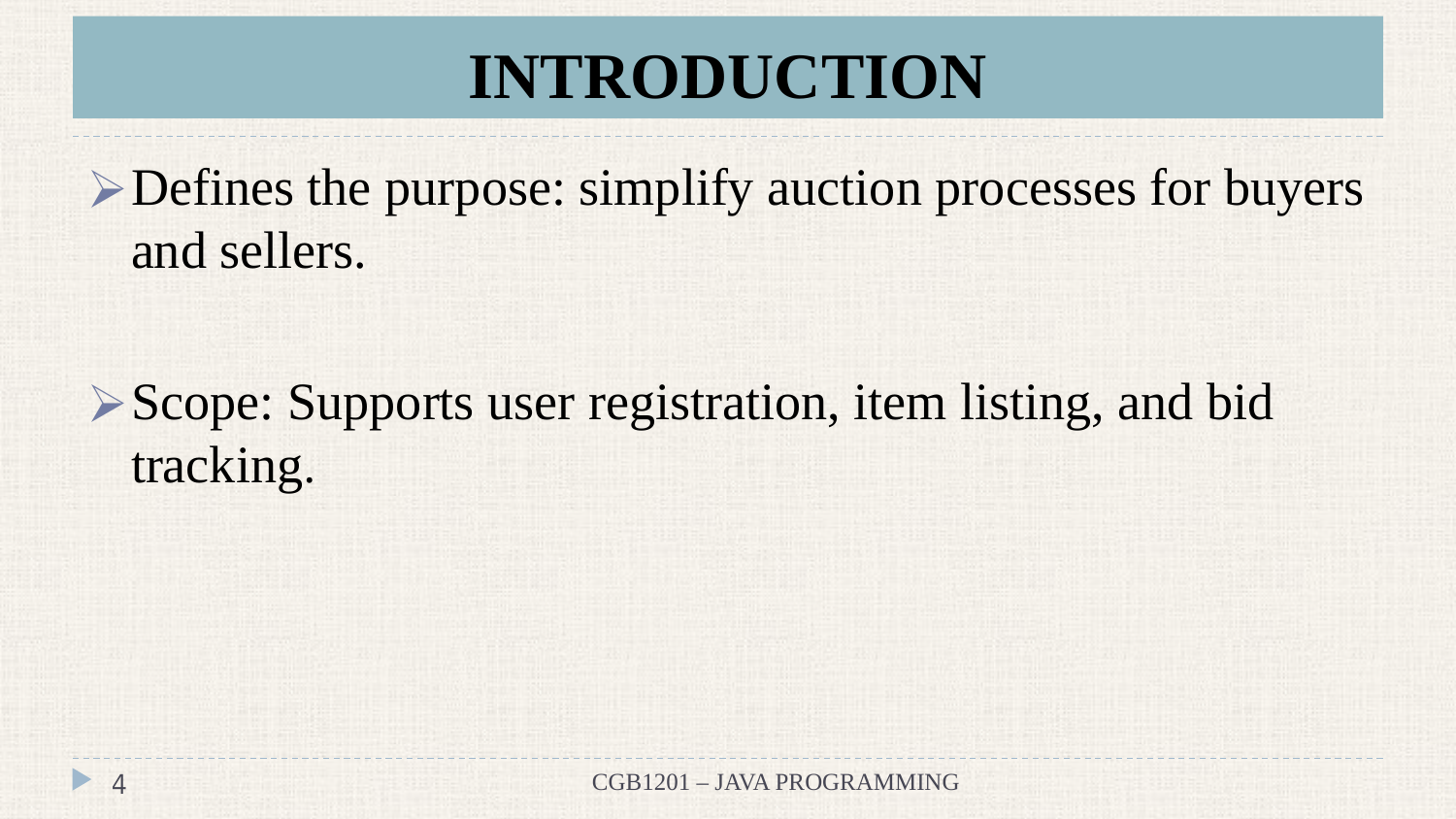

# INTRODUCTION
Defines the purpose: simplify auction processes for buyers and sellers.

Scope: Supports user registration, item listing, and bid tracking.

4
CGB1201 – JAVA PROGRAMMING